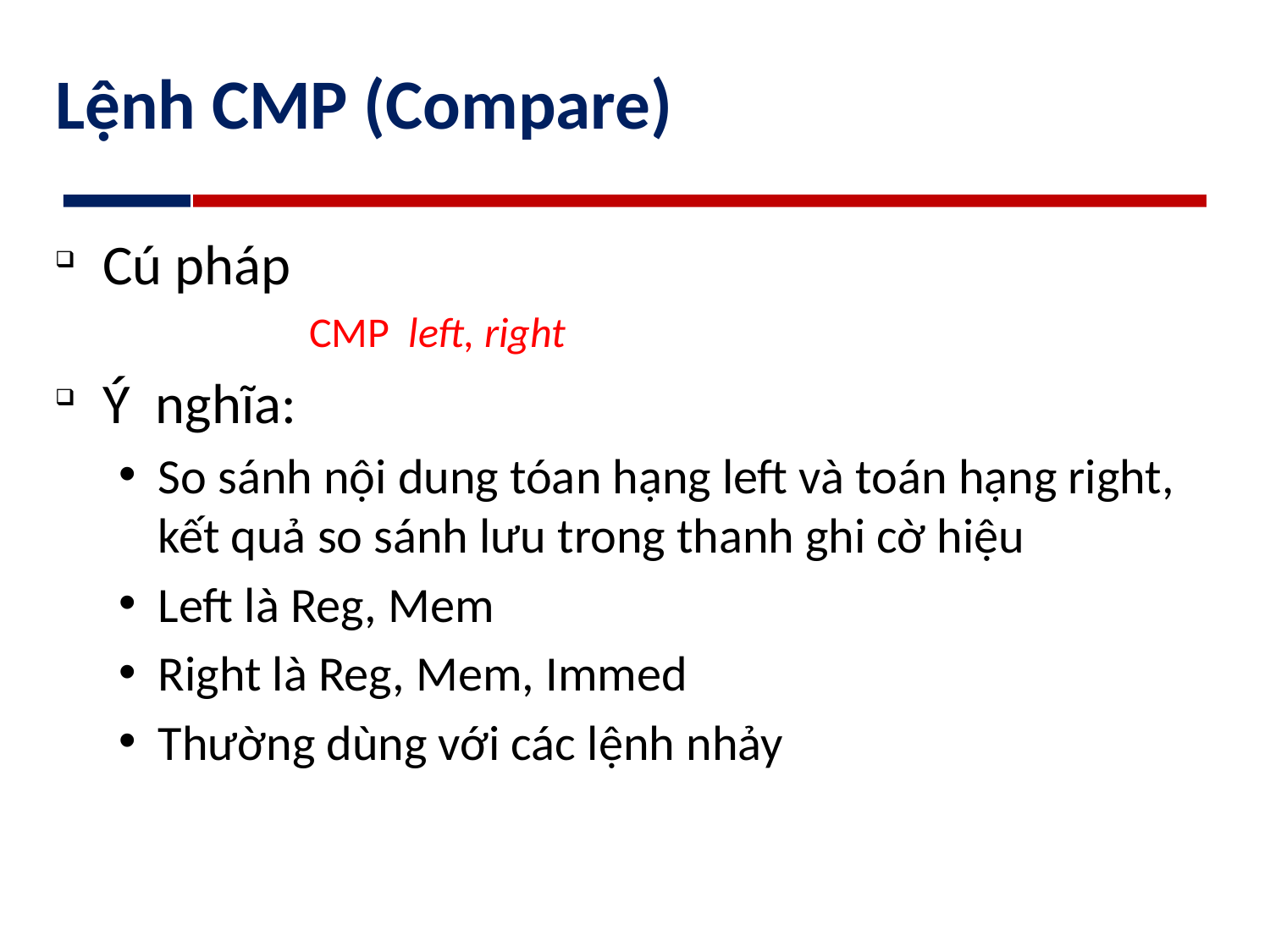

# Lệnh CMP (Compare)
Cú pháp
	CMP  left, right
Ý  nghĩa:
So sánh nội dung tóan hạng left và toán hạng right, kết quả so sánh lưu trong thanh ghi cờ hiệu
Left là Reg, Mem
Right là Reg, Mem, Immed
Thường dùng với các lệnh nhảy